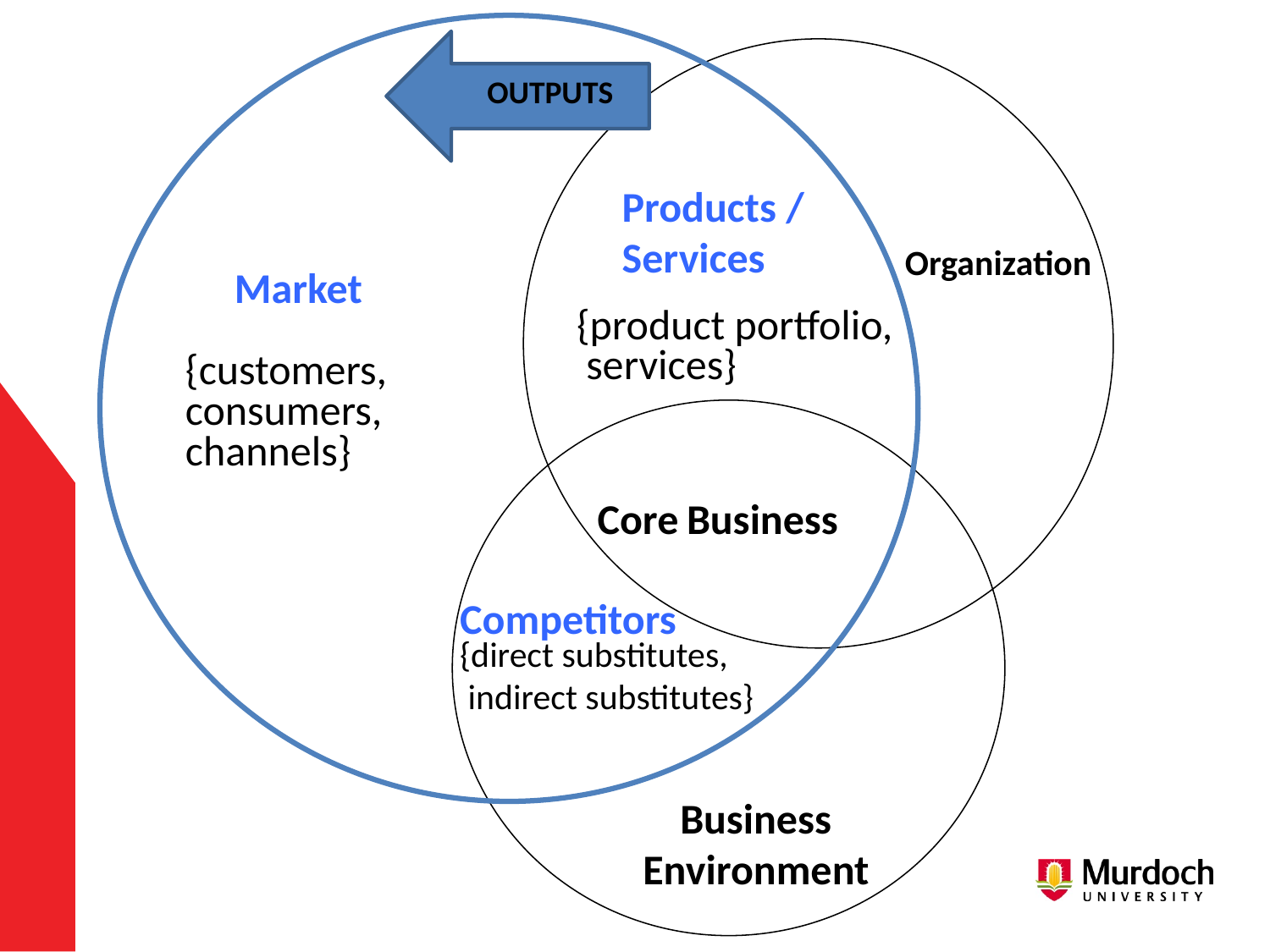

Products / Services
Organization
Market

Core Business
Business Environment

OUTPUTS
{product portfolio,
 services}
{customers,
consumers,
channels}
Competitors

{direct substitutes,
 indirect substitutes}